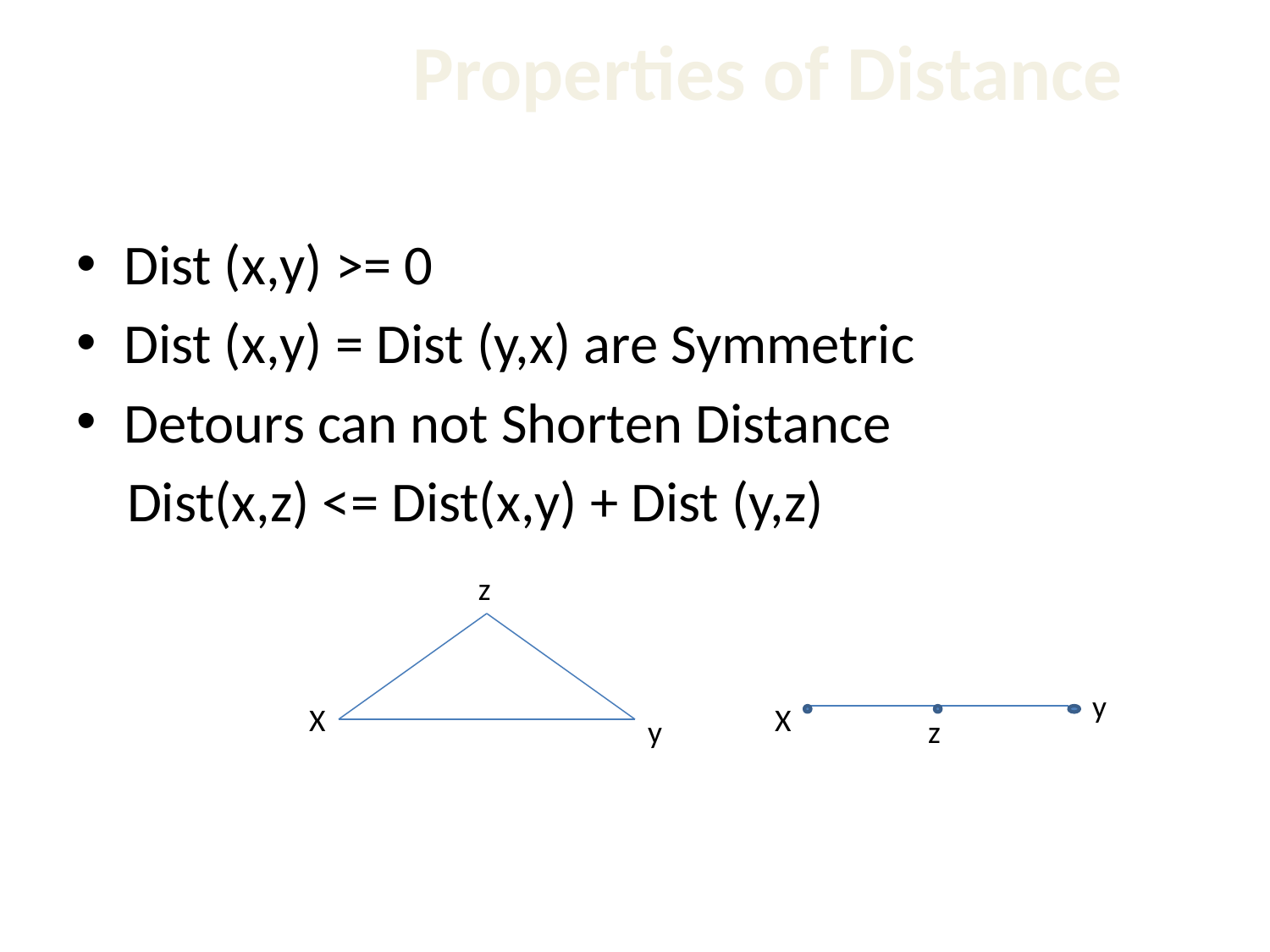

# Properties of Distance
Dist (x,y) >= 0
Dist (x,y) = Dist (y,x) are Symmetric
Detours can not Shorten Distance
    Dist(x,z) <= Dist(x,y) + Dist (y,z)

z
y
X
X
y

z